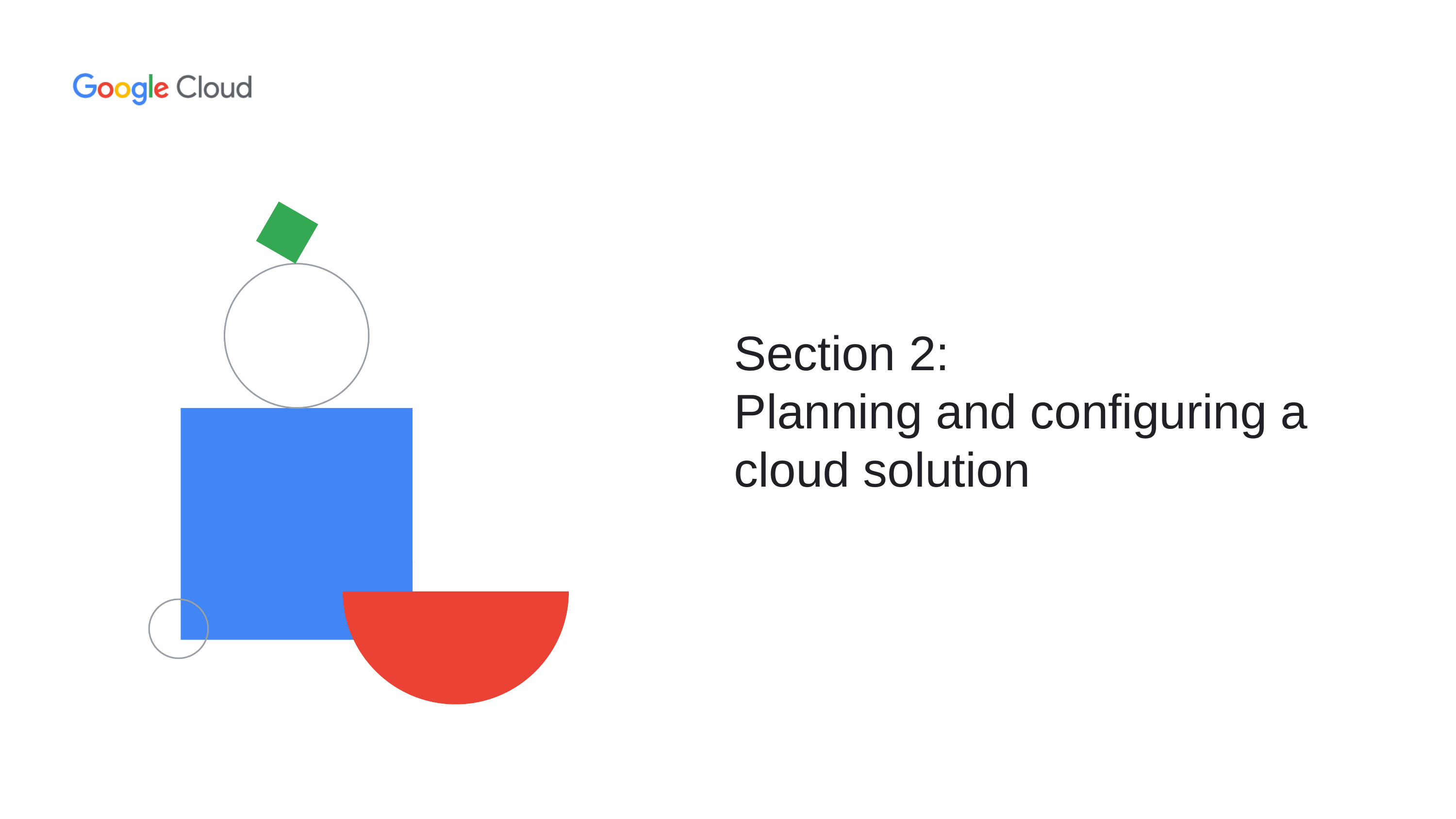

# Section 2:
Planning and configuring a cloud solution